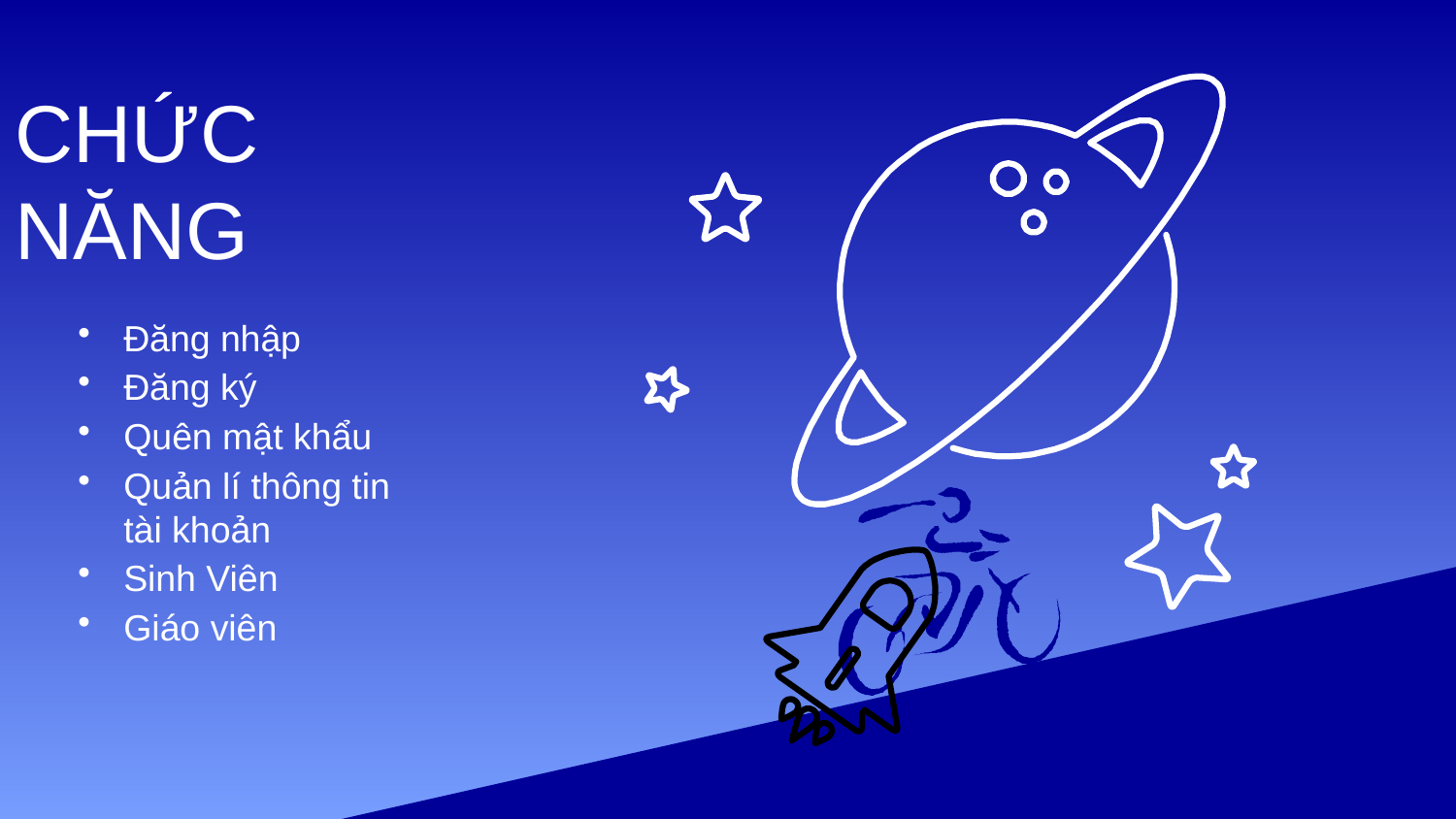

CHỨC NĂNG

Đăng nhập
Đăng ký
Quên mật khẩu
Quản lí thông tin tài khoản
Sinh Viên
Giáo viên

6